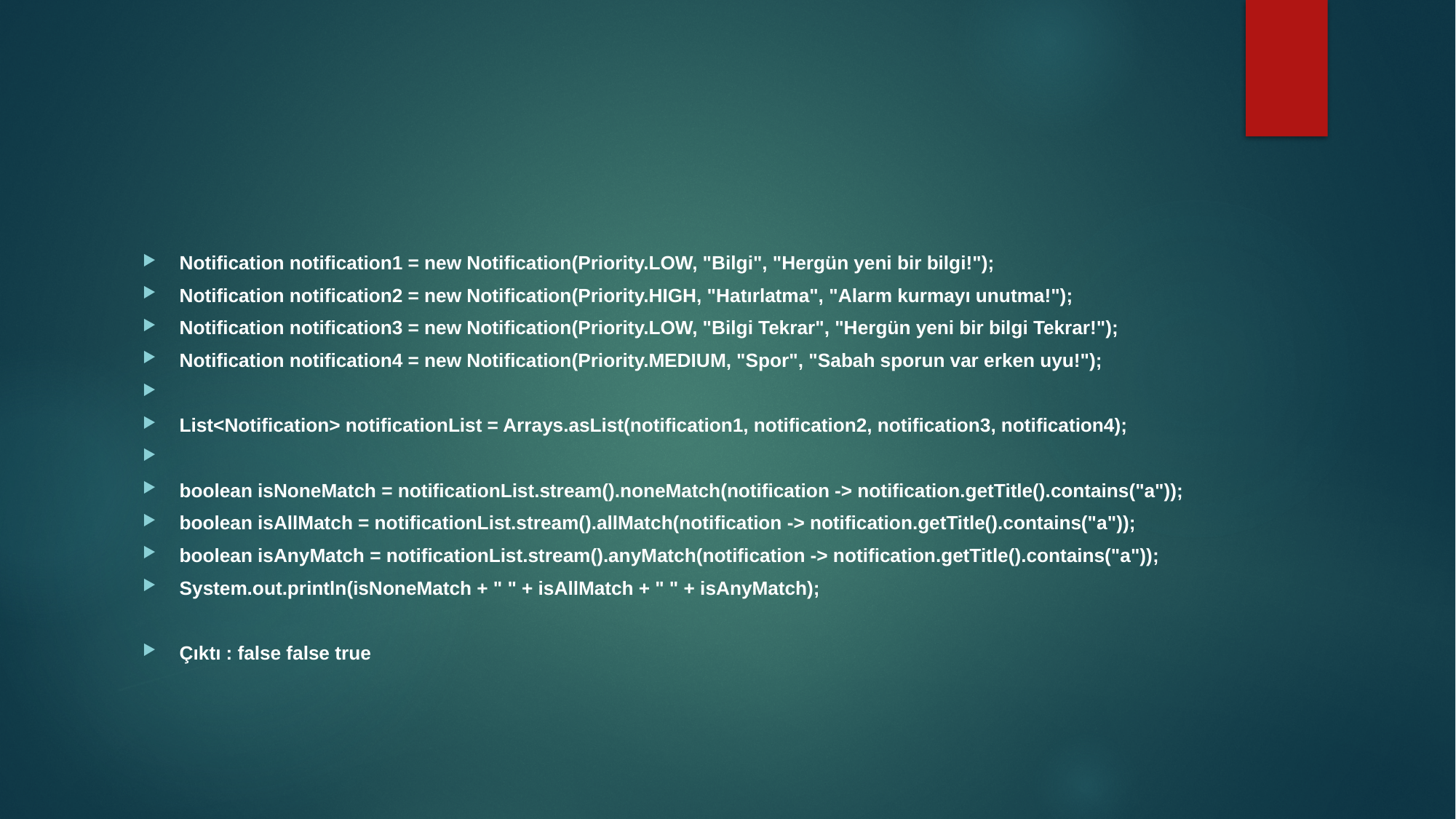

#
Notification notification1 = new Notification(Priority.LOW, "Bilgi", "Hergün yeni bir bilgi!");
Notification notification2 = new Notification(Priority.HIGH, "Hatırlatma", "Alarm kurmayı unutma!");
Notification notification3 = new Notification(Priority.LOW, "Bilgi Tekrar", "Hergün yeni bir bilgi Tekrar!");
Notification notification4 = new Notification(Priority.MEDIUM, "Spor", "Sabah sporun var erken uyu!");

List<Notification> notificationList = Arrays.asList(notification1, notification2, notification3, notification4);

boolean isNoneMatch = notificationList.stream().noneMatch(notification -> notification.getTitle().contains("a"));
boolean isAllMatch = notificationList.stream().allMatch(notification -> notification.getTitle().contains("a"));
boolean isAnyMatch = notificationList.stream().anyMatch(notification -> notification.getTitle().contains("a"));
System.out.println(isNoneMatch + " " + isAllMatch + " " + isAnyMatch);

Çıktı : false false true